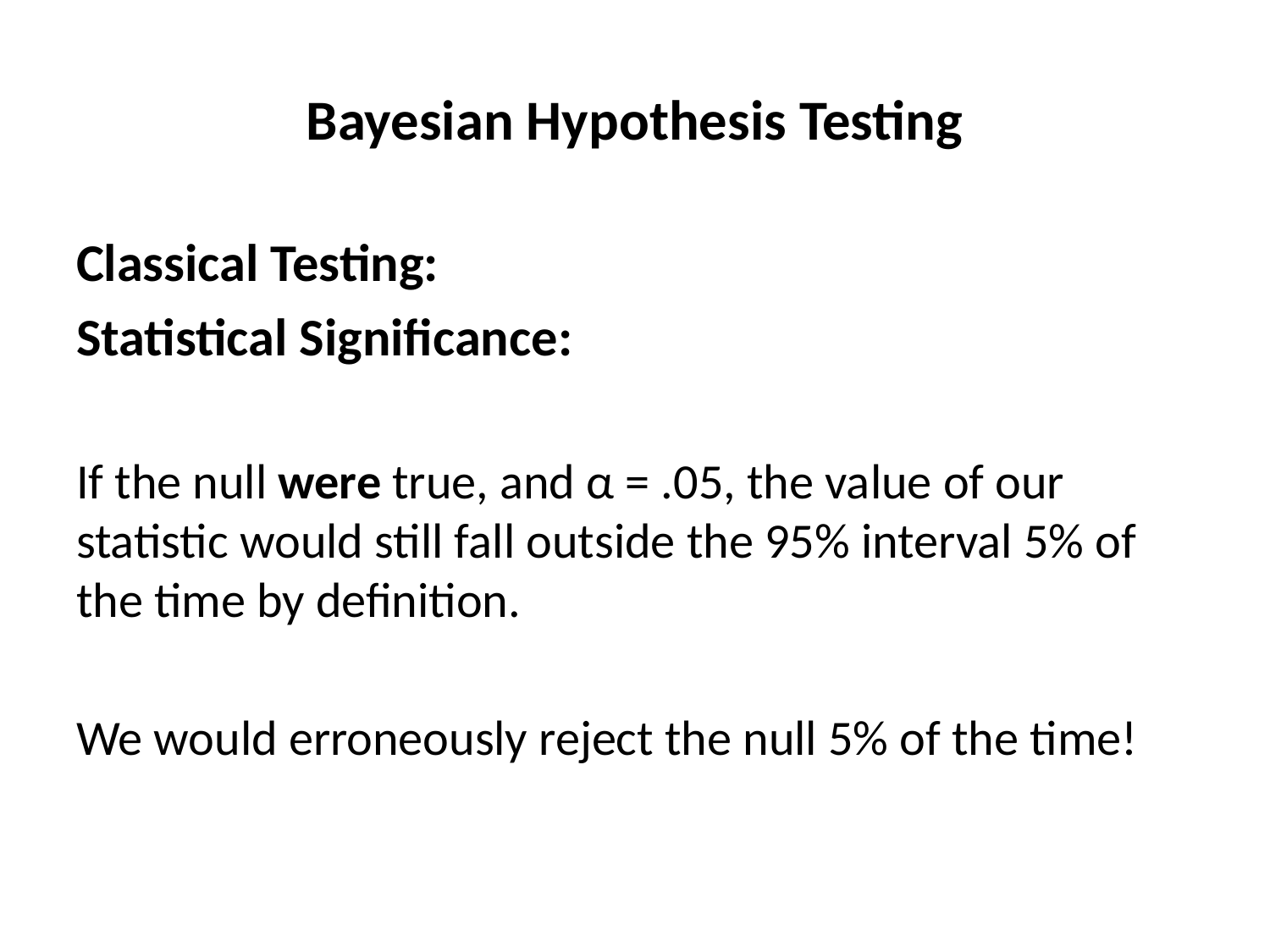

# Bayesian Hypothesis Testing
Classical Testing:
Statistical Significance:

If the null were true, and α = .05, the value of our statistic would still fall outside the 95% interval 5% of the time by definition.

We would erroneously reject the null 5% of the time!